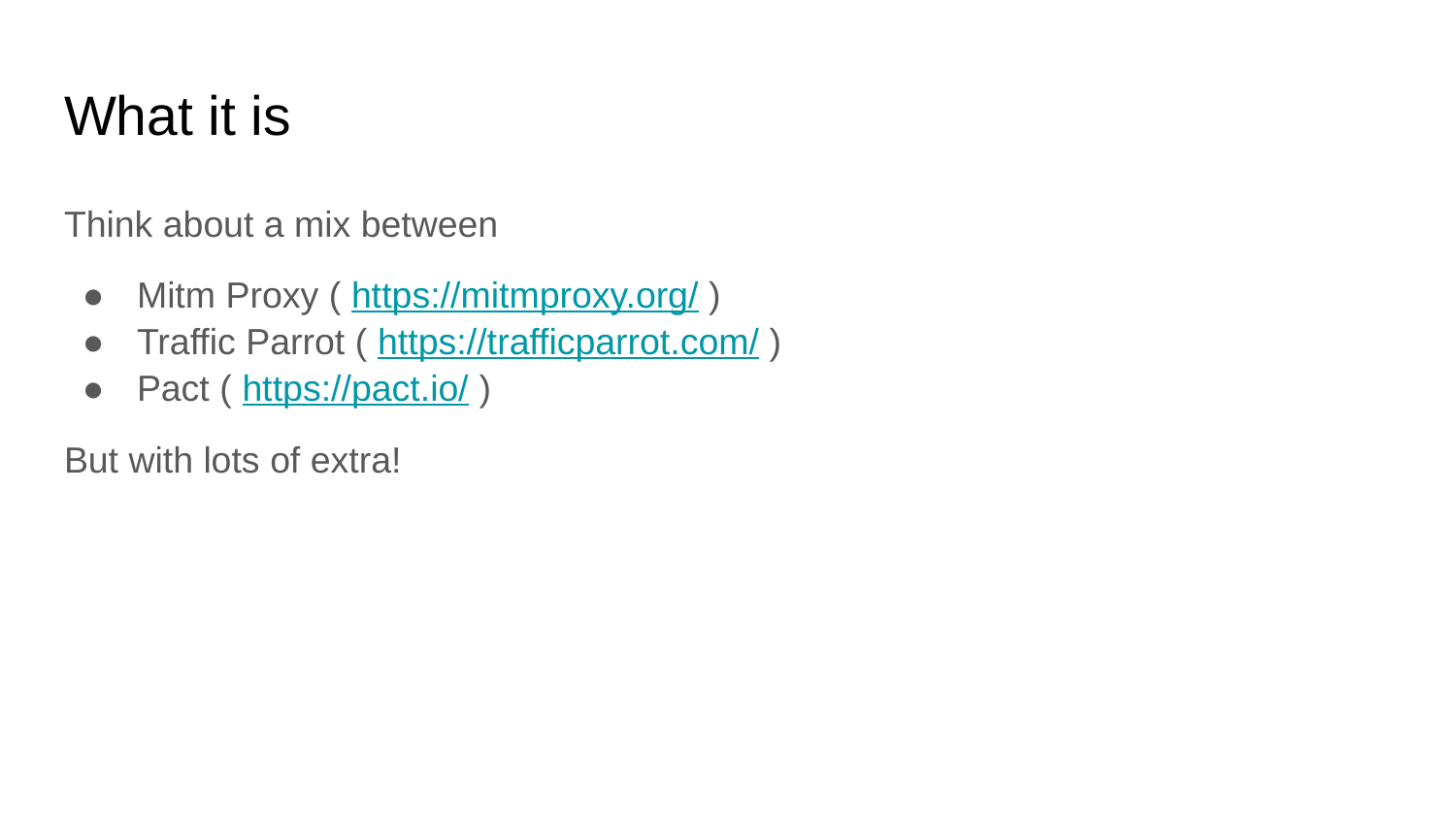

# What it is
Think about a mix between
Mitm Proxy ( https://mitmproxy.org/ )
Traffic Parrot ( https://trafficparrot.com/ )
Pact ( https://pact.io/ )
But with lots of extra!